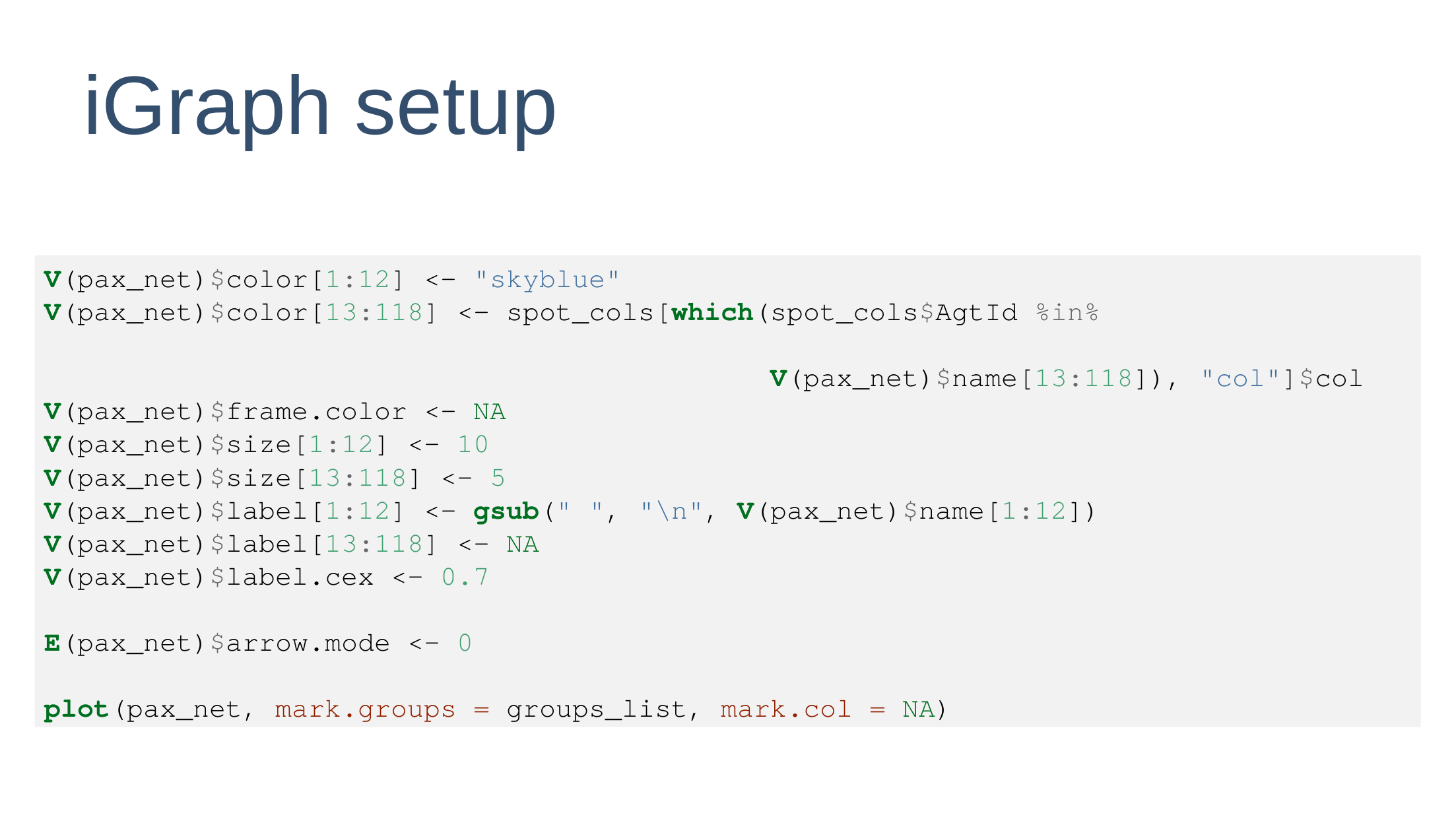

# iGraph setup
V(pax_net)$color[1:12] <- "skyblue"
V(pax_net)$color[13:118] <- spot_cols[which(spot_cols$AgtId %in%
                                            V(pax_net)$name[13:118]), "col"]$col
V(pax_net)$frame.color <- NA
V(pax_net)$size[1:12] <- 10
V(pax_net)$size[13:118] <- 5
V(pax_net)$label[1:12] <- gsub(" ", "\n", V(pax_net)$name[1:12])
V(pax_net)$label[13:118] <- NA
V(pax_net)$label.cex <- 0.7
E(pax_net)$arrow.mode <- 0
plot(pax_net, mark.groups = groups_list, mark.col = NA)